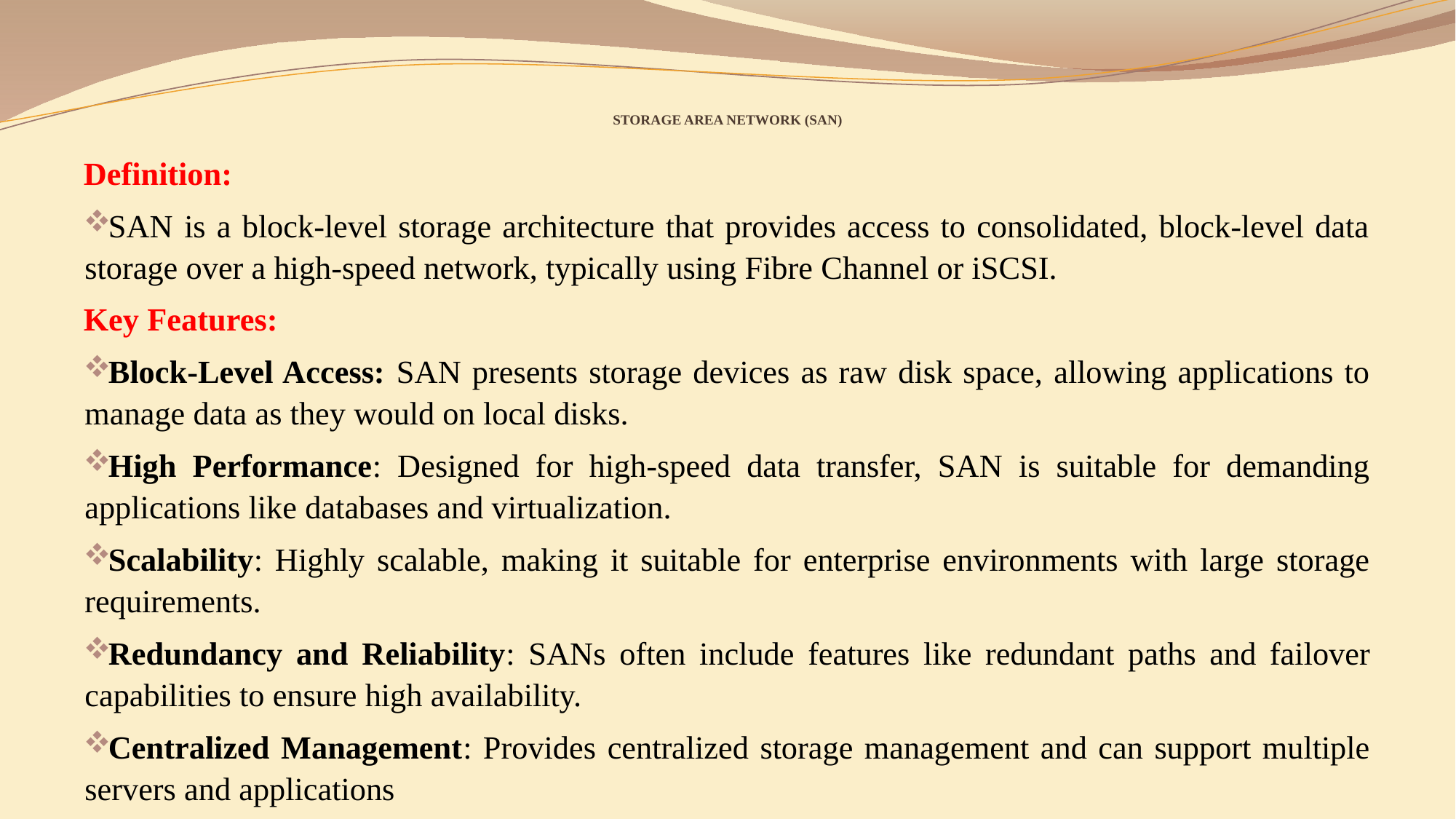

# STORAGE AREA NETWORK (SAN)
Definition:
SAN is a block-level storage architecture that provides access to consolidated, block-level data storage over a high-speed network, typically using Fibre Channel or iSCSI.
Key Features:
Block-Level Access: SAN presents storage devices as raw disk space, allowing applications to manage data as they would on local disks.
High Performance: Designed for high-speed data transfer, SAN is suitable for demanding applications like databases and virtualization.
Scalability: Highly scalable, making it suitable for enterprise environments with large storage requirements.
Redundancy and Reliability: SANs often include features like redundant paths and failover capabilities to ensure high availability.
Centralized Management: Provides centralized storage management and can support multiple servers and applications